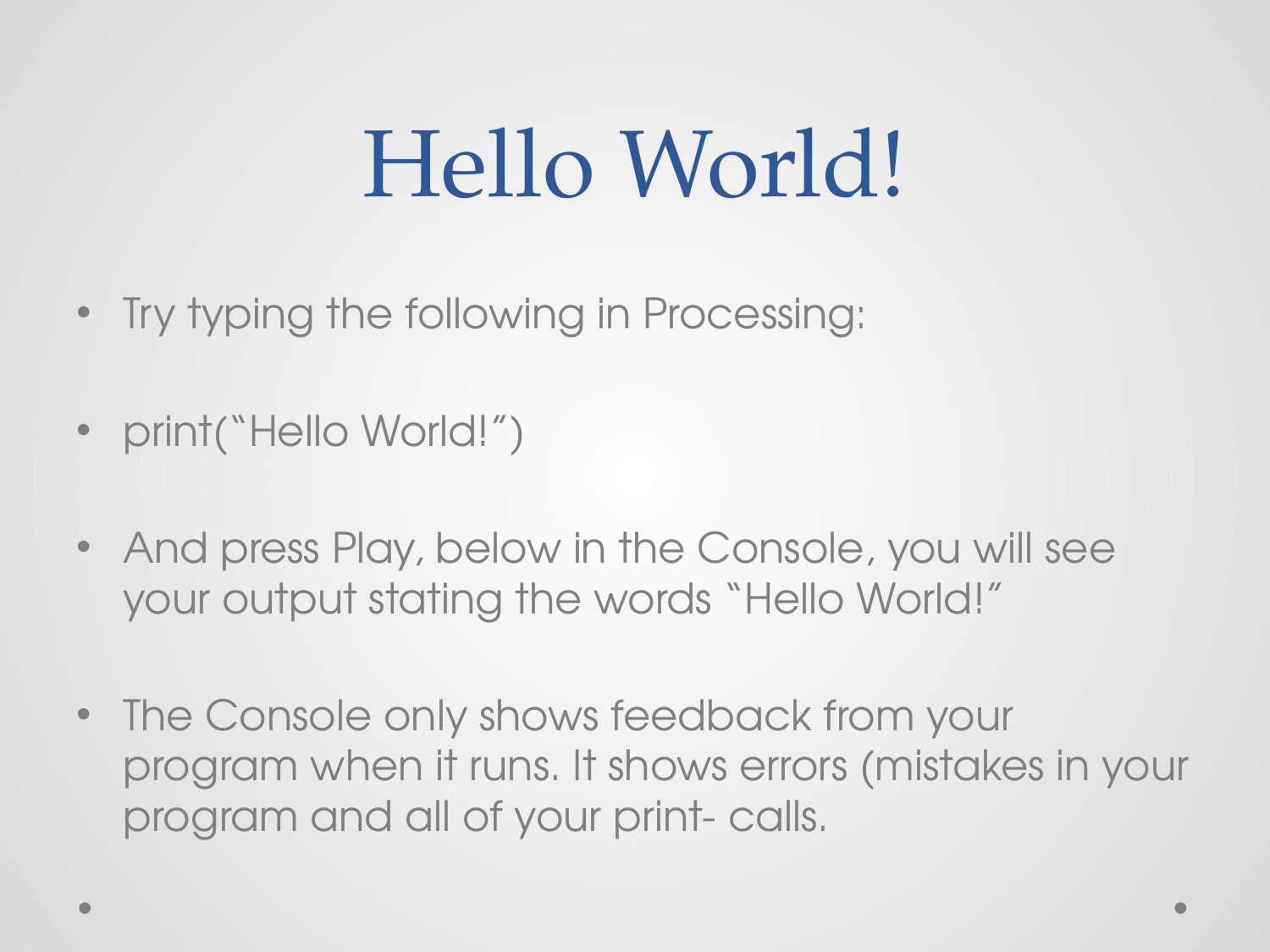

# Hello World!

Try typing the following in Processing:

print(“Hello World!”)

And press Play, below in the Console, you will see your output stating the words “Hello World!”

The Console only shows feedback from your program when it runs. It shows errors (mistakes in your program and all of your print- calls.